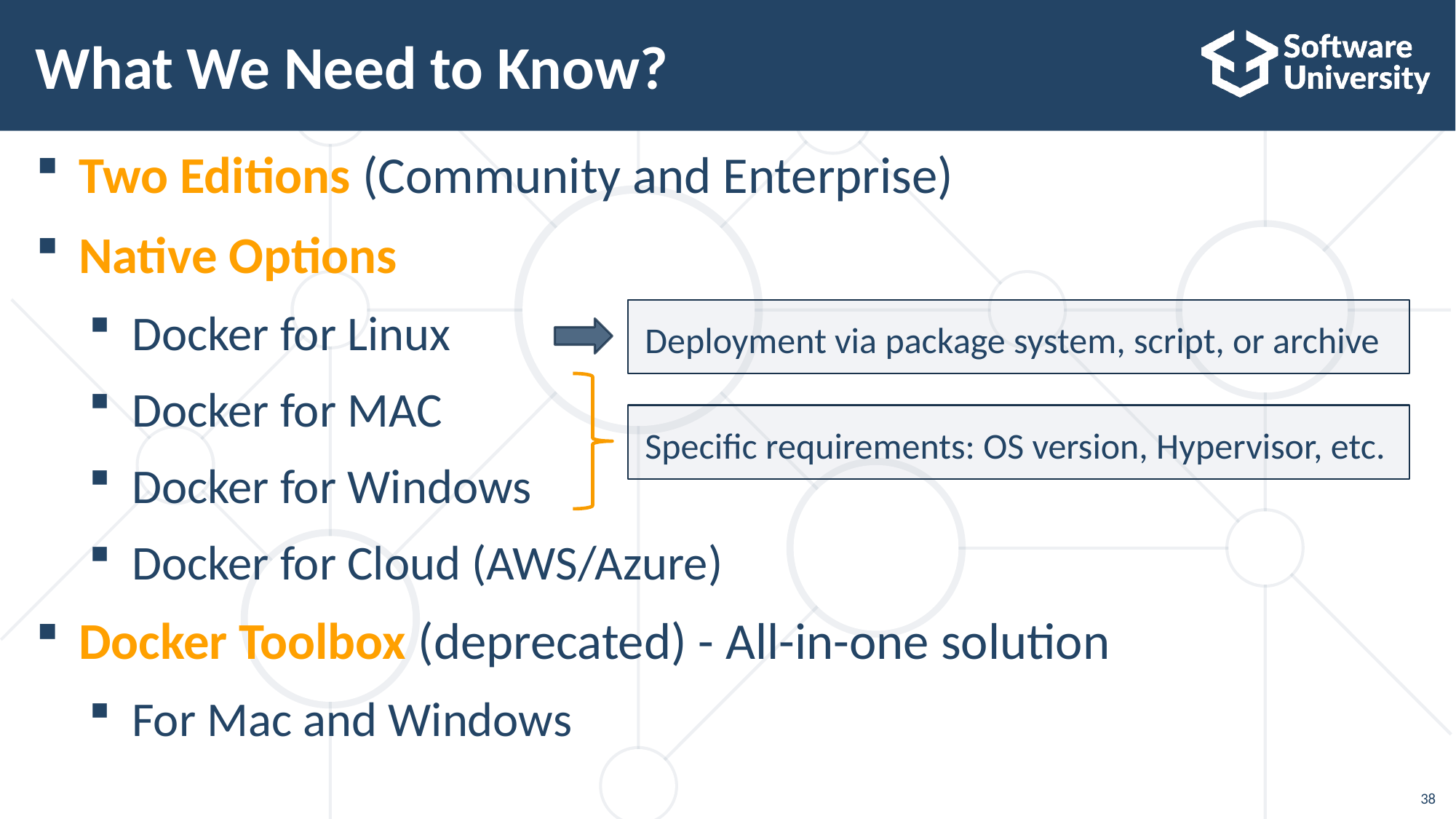

# What We Need to Know?
Two Editions (Community and Enterprise)
Native Options
Docker for Linux
Docker for MAC
Docker for Windows
Docker for Cloud (AWS/Azure)
Docker Toolbox (deprecated) - All-in-one solution
For Mac and Windows
Deployment via package system, script, or archive

Specific requirements: OS version, Hypervisor, etc.
38